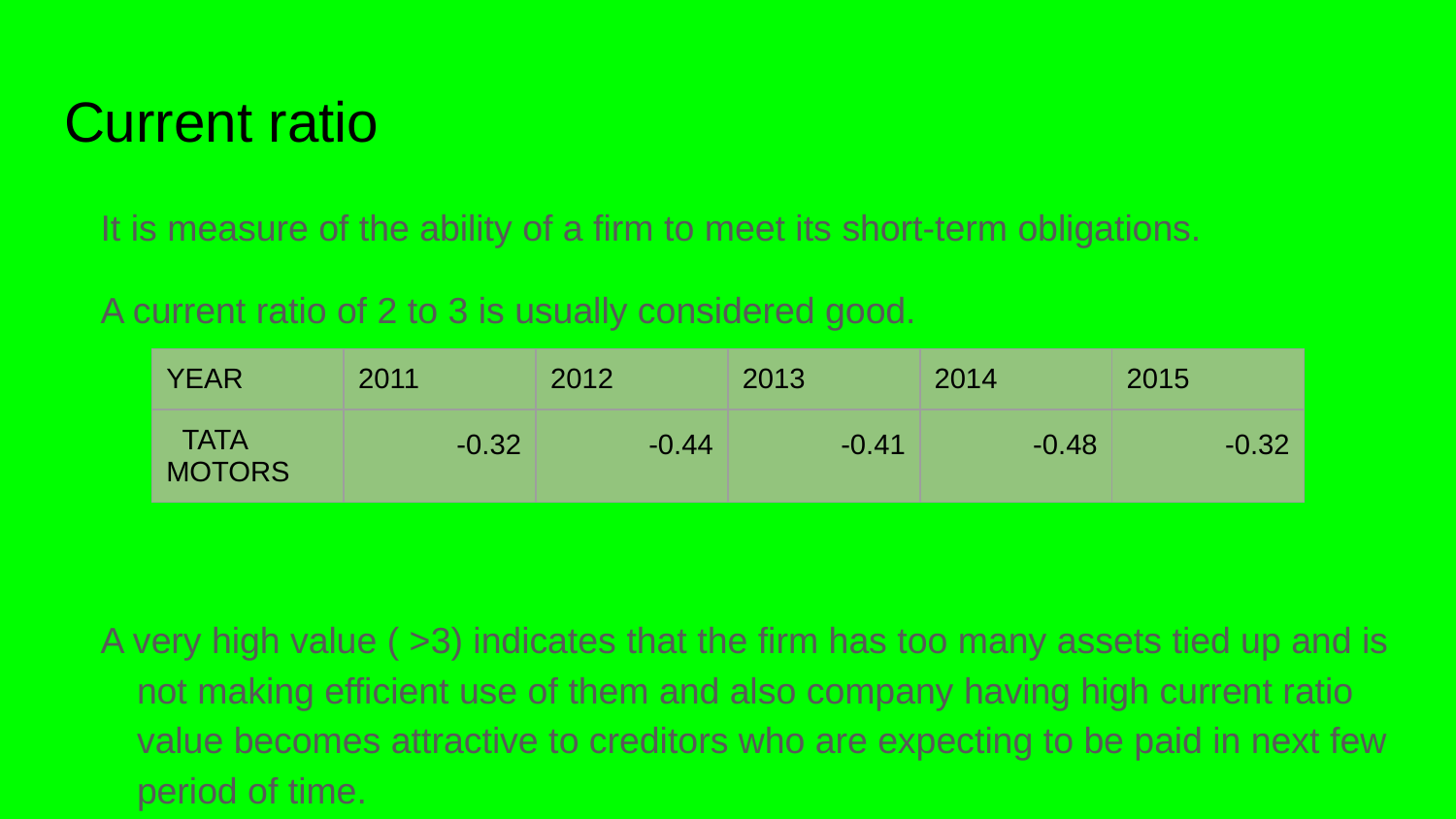

# Current ratio
It is measure of the ability of a firm to meet its short-term obligations.
A current ratio of 2 to 3 is usually considered good.

A very high value ( >3) indicates that the firm has too many assets tied up and is not making efficient use of them and also company having high current ratio value becomes attractive to creditors who are expecting to be paid in next few period of time.
| YEAR | 2011 | 2012 | 2013 | 2014 | 2015 |
| --- | --- | --- | --- | --- | --- |
| TATA MOTORS | -0.32 | -0.44 | -0.41 | -0.48 | -0.32 |